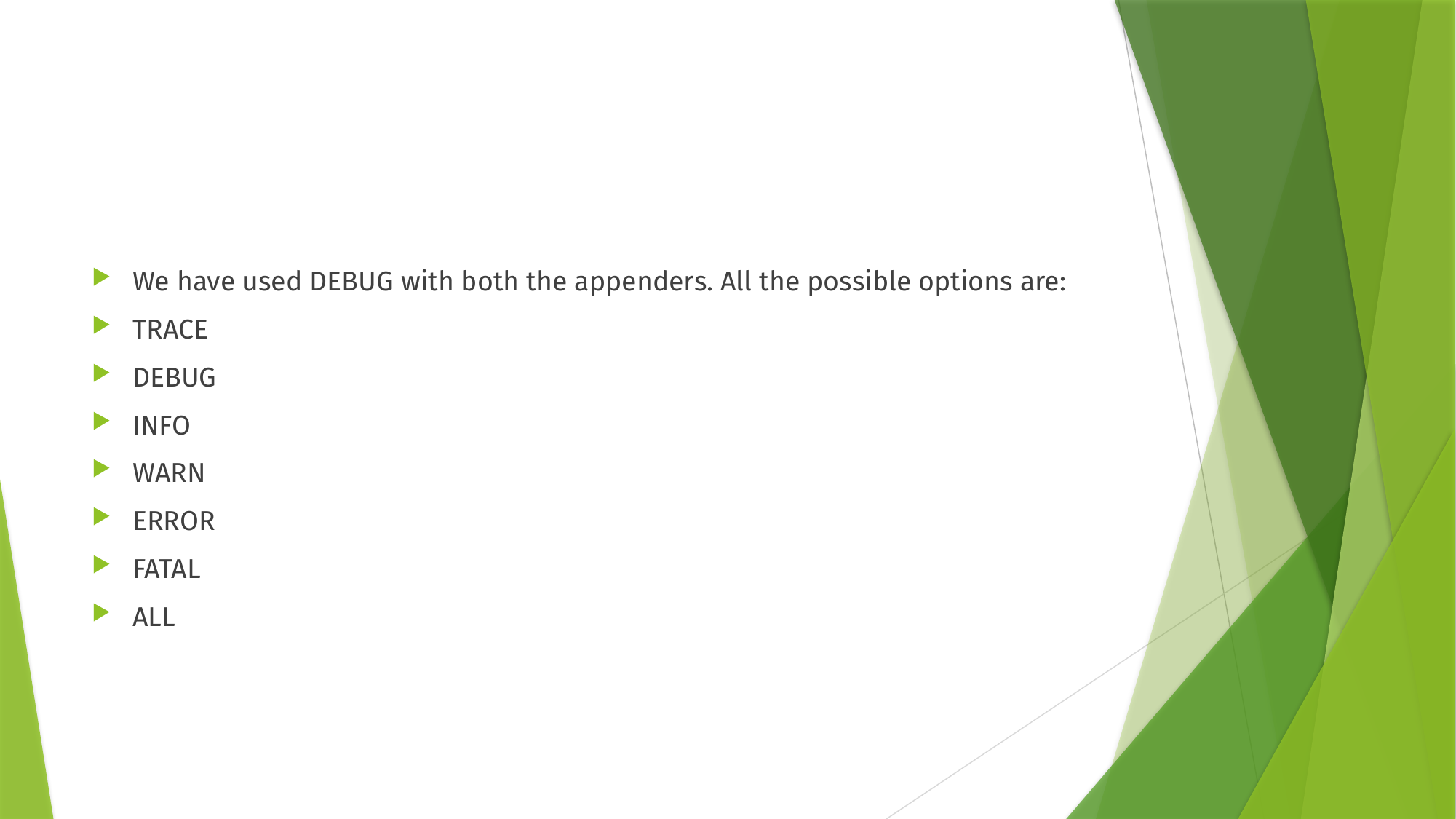

#
We have used DEBUG with both the appenders. All the possible options are:
TRACE
DEBUG
INFO
WARN
ERROR
FATAL
ALL